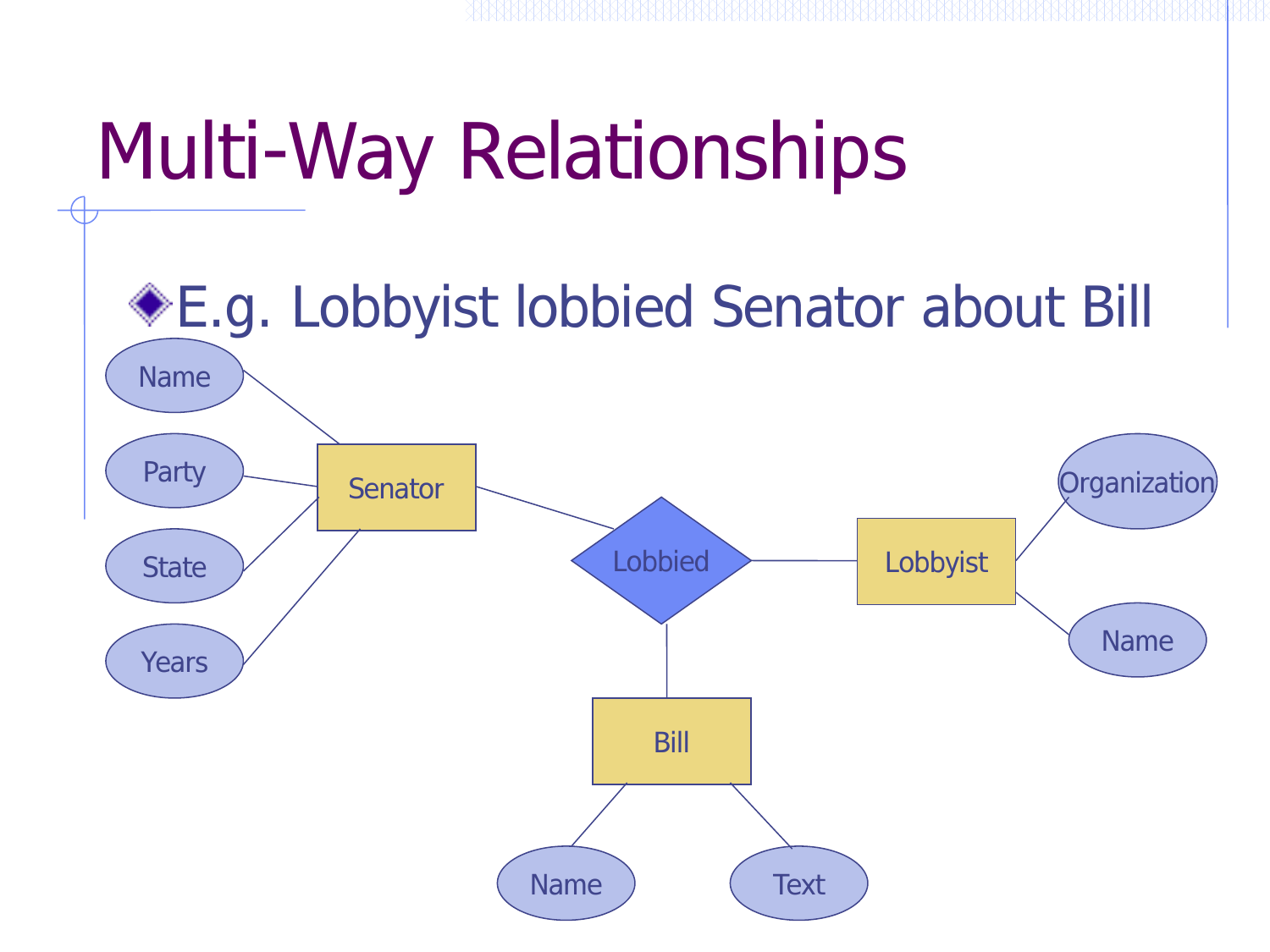

# Multi-Way Relationships
E.g. Lobbyist lobbied Senator about Bill
Name

Party
Organization
Senator

Lobbied

Lobbyist
State

Name
Years

Bill

Name
Text